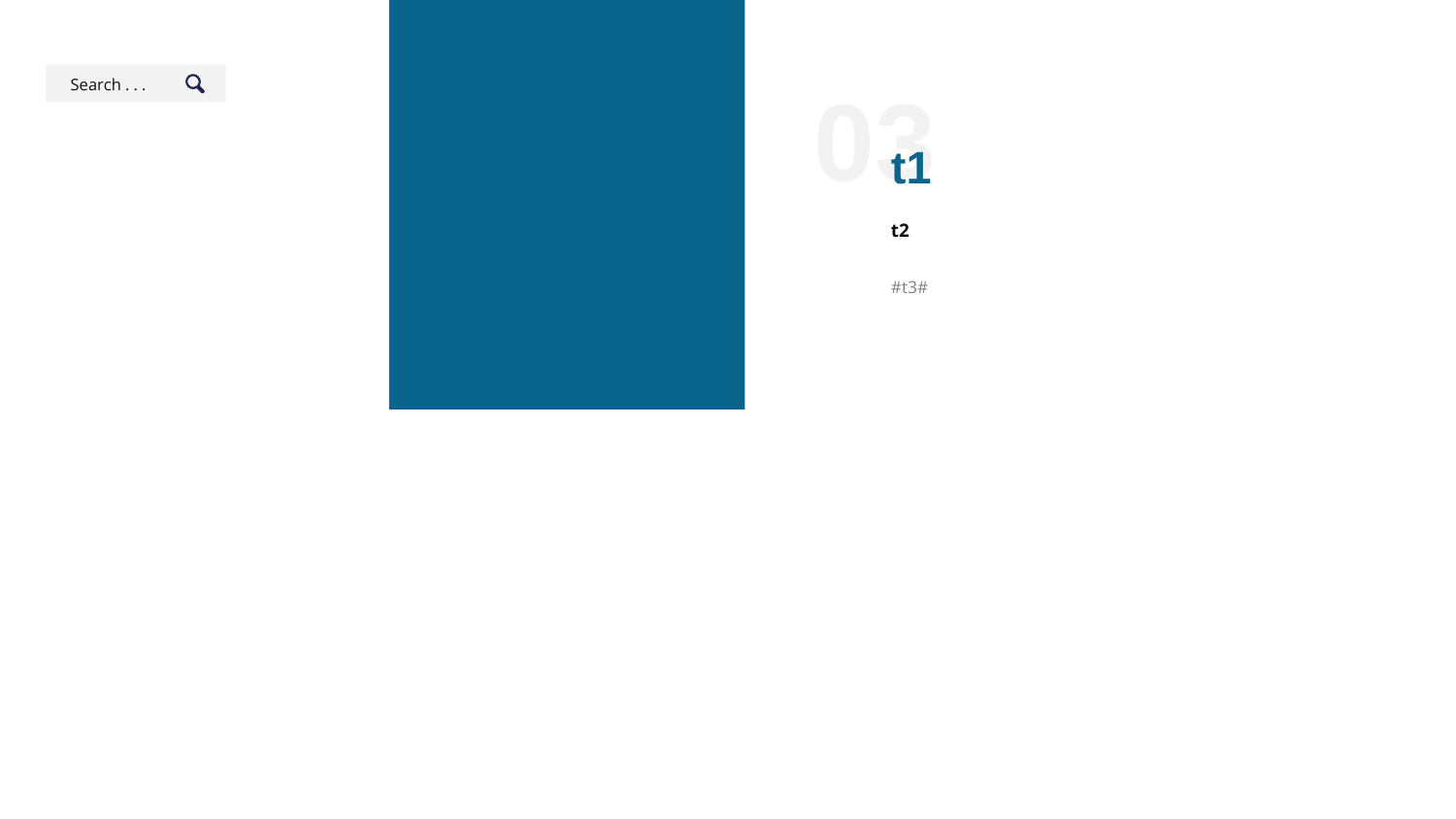

Search . . .

03
t1
t2

#t3#